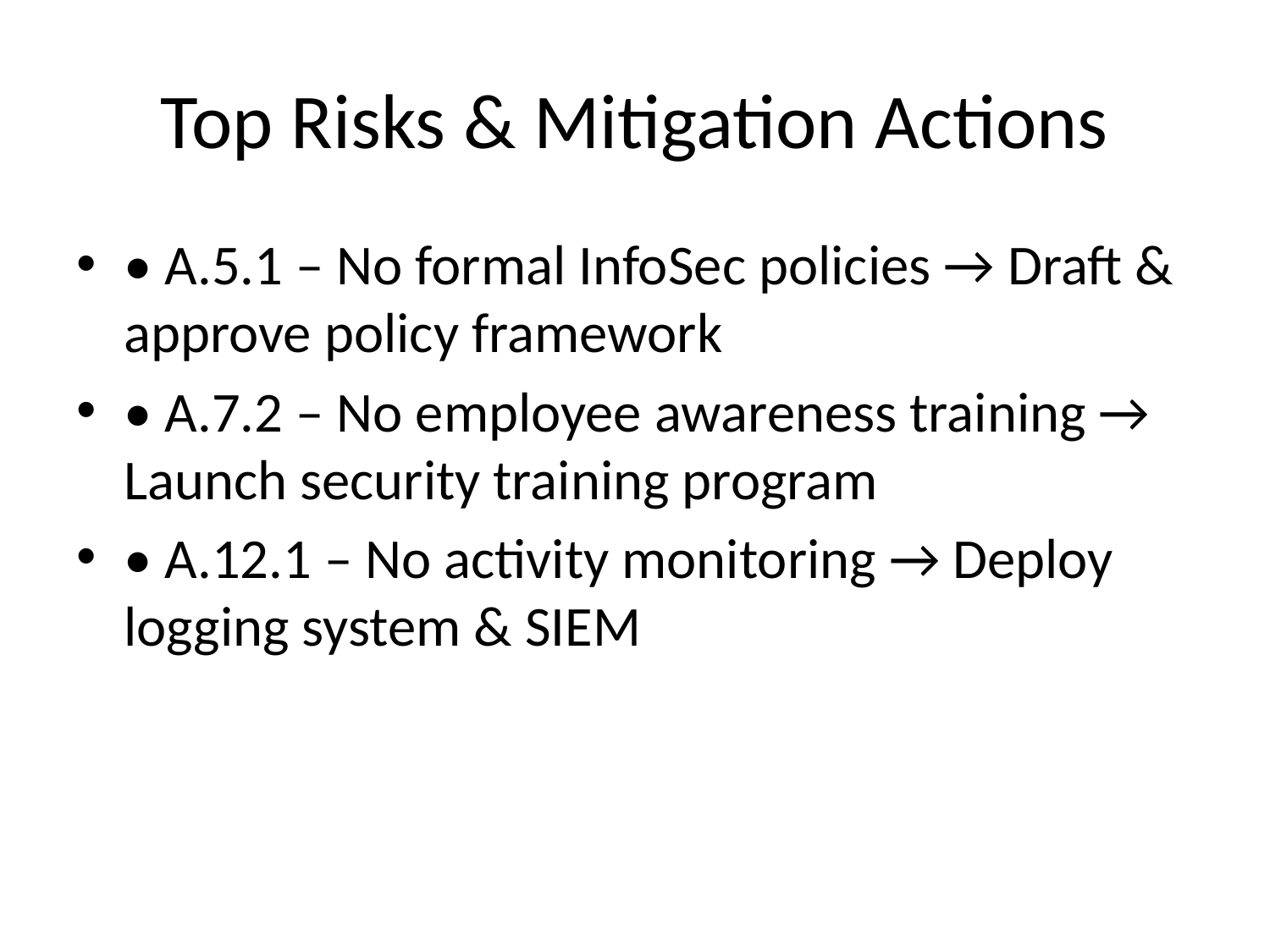

# Top Risks & Mitigation Actions
• A.5.1 – No formal InfoSec policies → Draft & approve policy framework
• A.7.2 – No employee awareness training → Launch security training program
• A.12.1 – No activity monitoring → Deploy logging system & SIEM